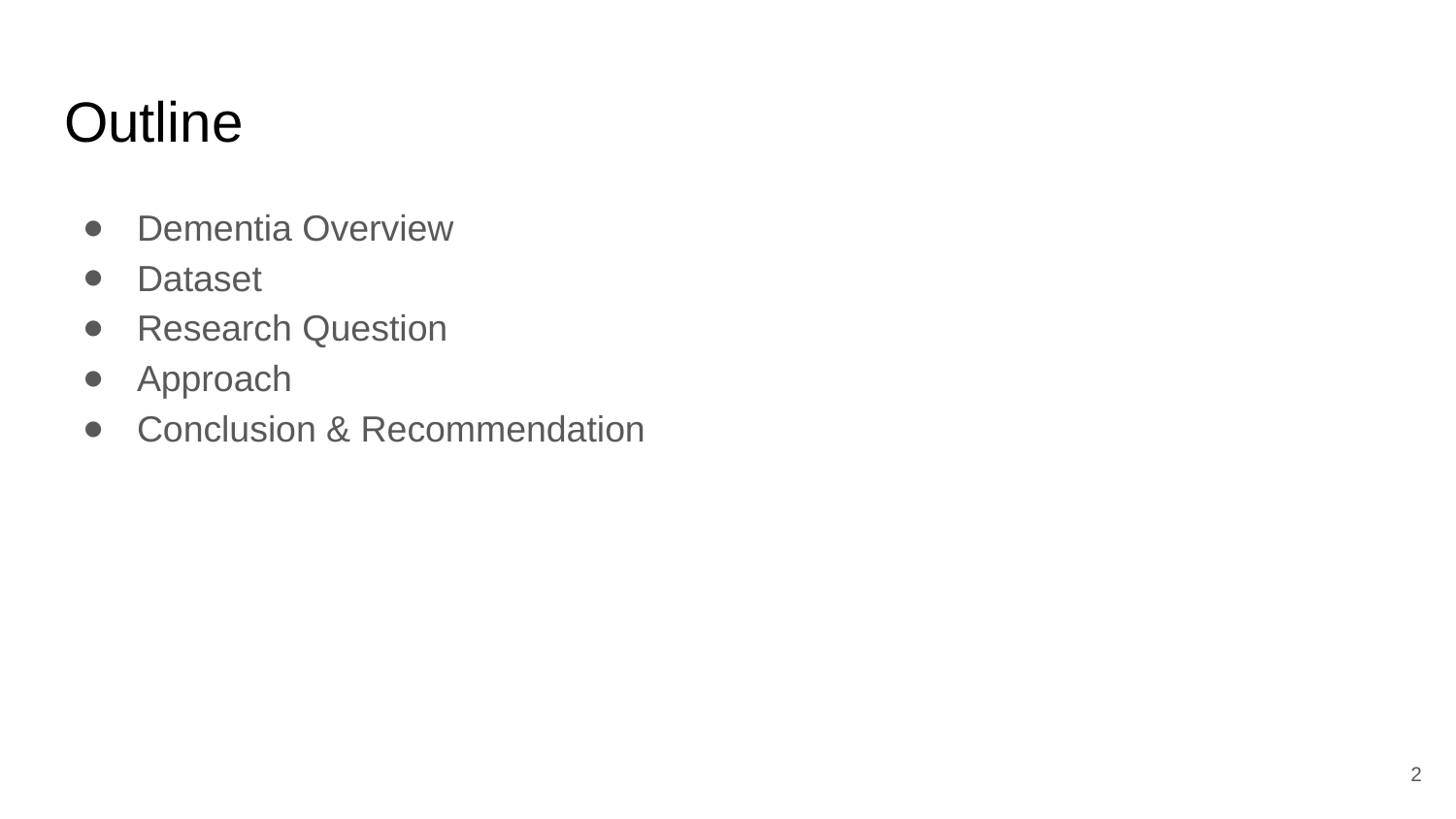

# Outline
Dementia Overview
Dataset
Research Question
Approach
Conclusion & Recommendation
2